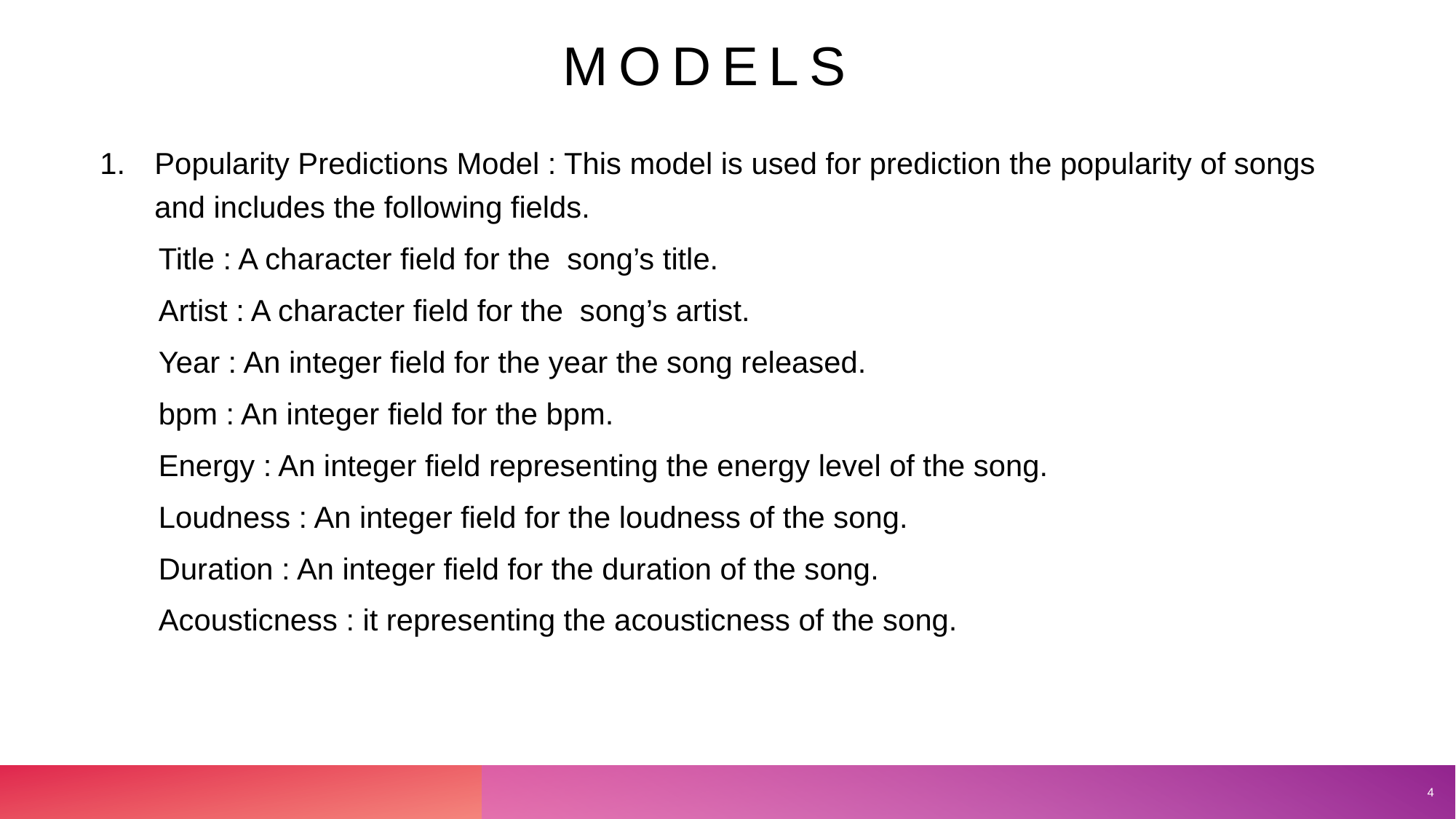

# Models
Popularity Predictions Model : This model is used for prediction the popularity of songs and includes the following fields.
       Title : A character field for the  song’s title.
       Artist : A character field for the  song’s artist.
       Year : An integer field for the year the song released.
       bpm : An integer field for the bpm.
       Energy : An integer field representing the energy level of the song.
       Loudness : An integer field for the loudness of the song.
       Duration : An integer field for the duration of the song.
       Acousticness : it representing the acousticness of the song.

Sample Footer Text
4